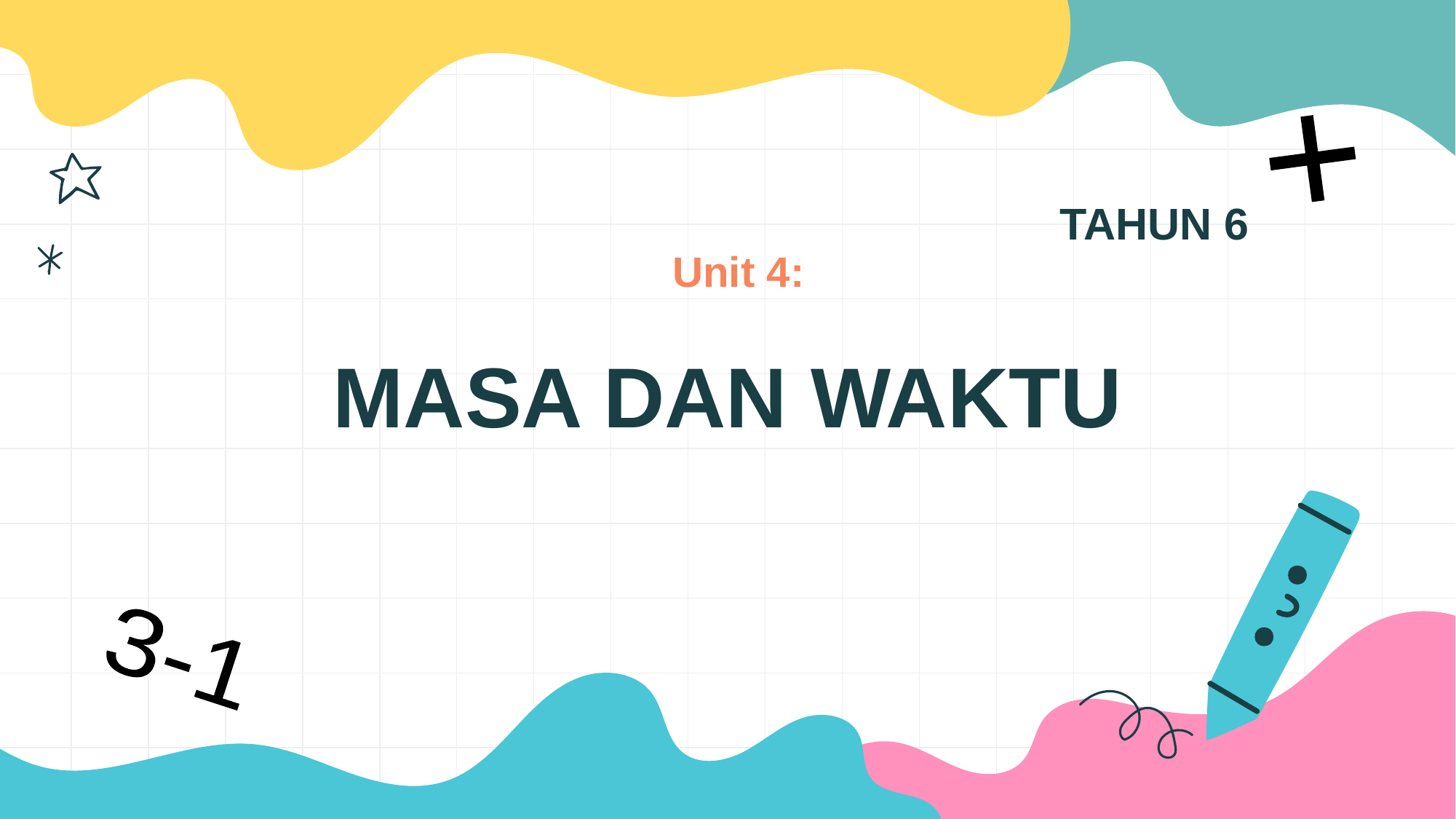

+
TAHUN 6
Unit 4:
# MASA DAN WAKTU

3-1